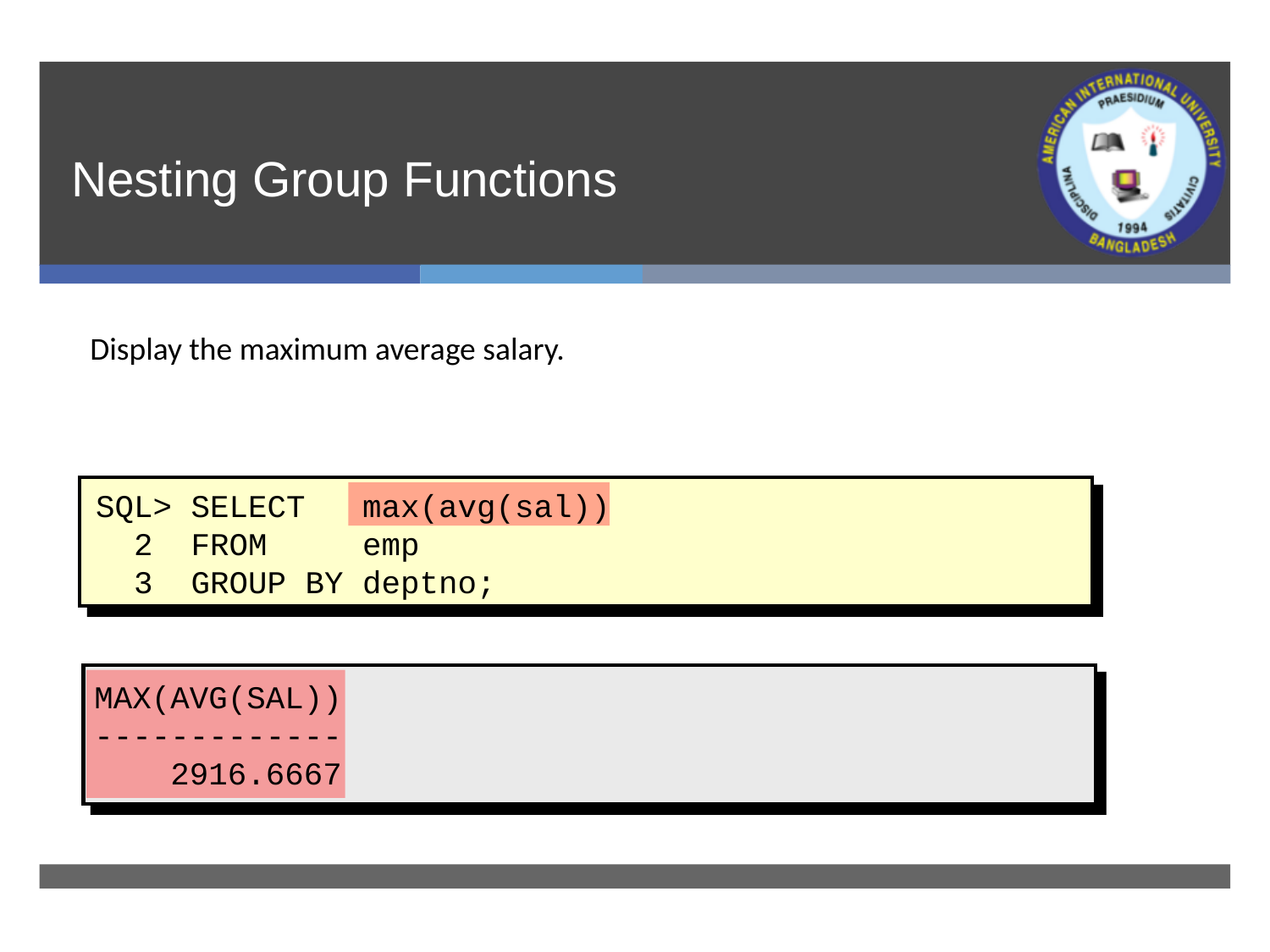

# Nesting Group Functions

Display the maximum average salary.
SQL> SELECT   max(avg(sal))
  2  FROM     emp
  3  GROUP BY deptno;

MAX(AVG(SAL))
-------------
    2916.6667